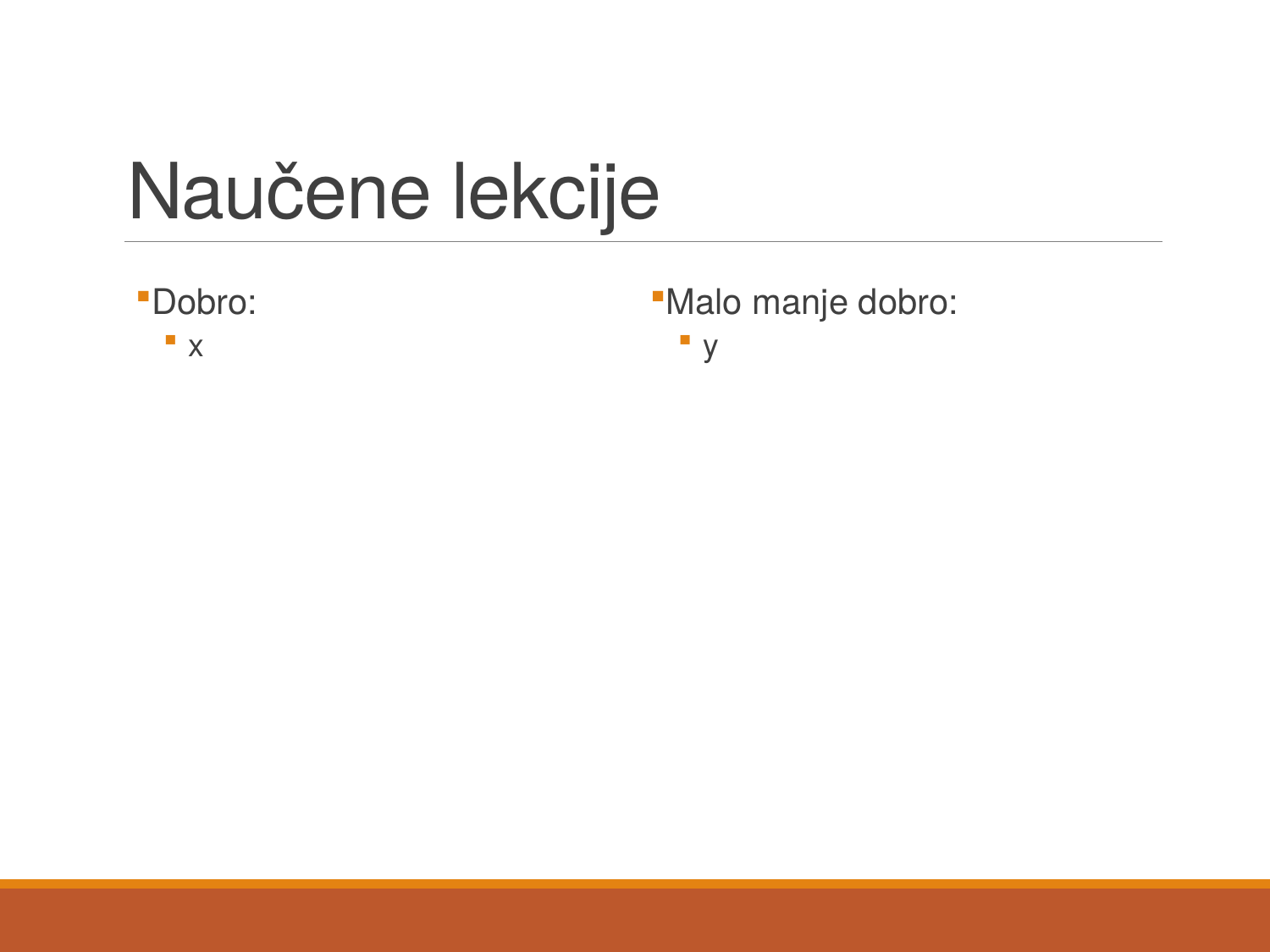

# Naučene lekcije
Dobro:
x
Malo manje dobro:
y